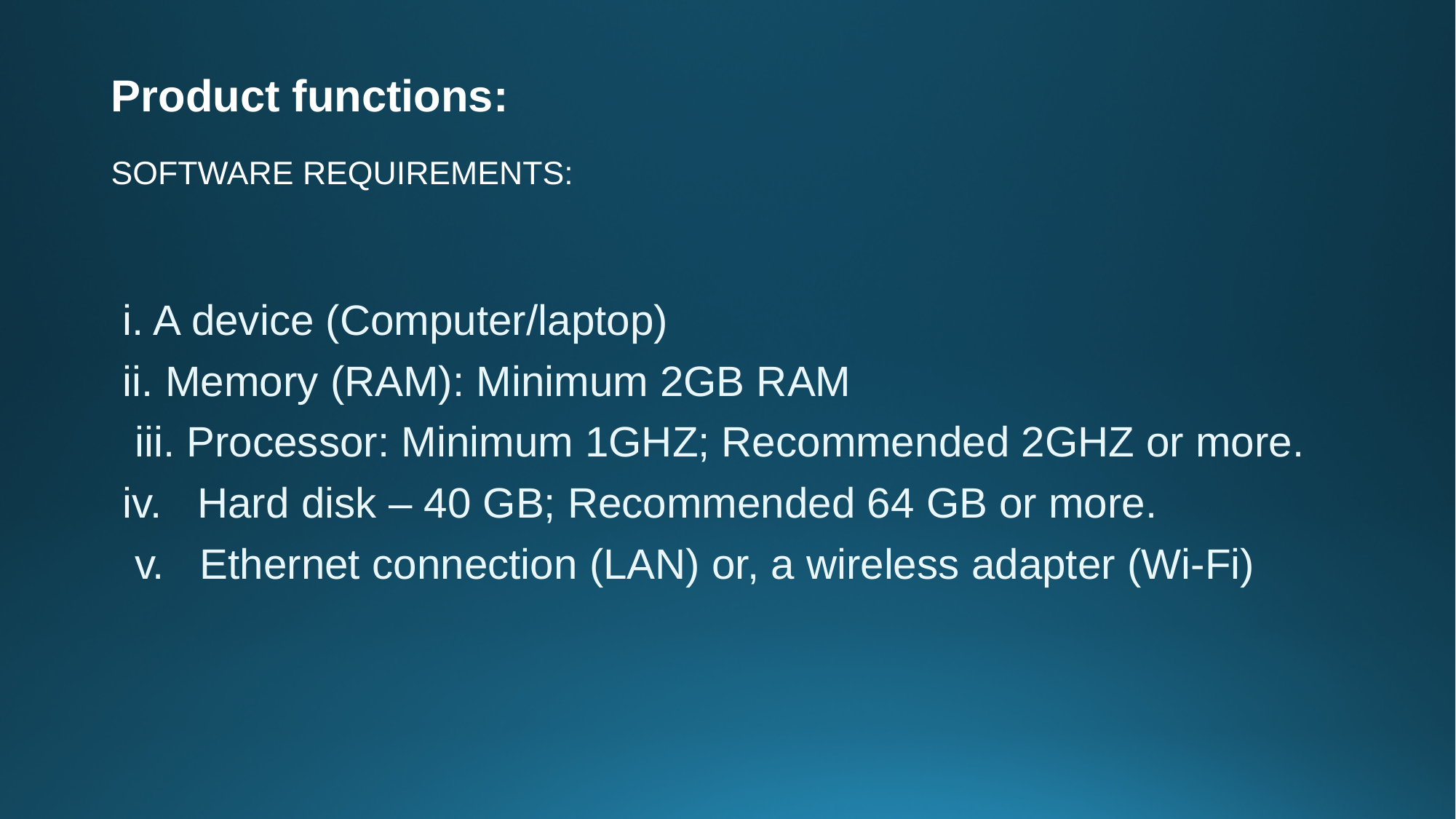

# Product functions: SOFTWARE REQUIREMENTS:
 i. A device (Computer/laptop)
 ii. Memory (RAM): Minimum 2GB RAM
  iii. Processor: Minimum 1GHZ; Recommended 2GHZ or more.
 iv.   Hard disk – 40 GB; Recommended 64 GB or more.
  v.   Ethernet connection (LAN) or, a wireless adapter (Wi-Fi)